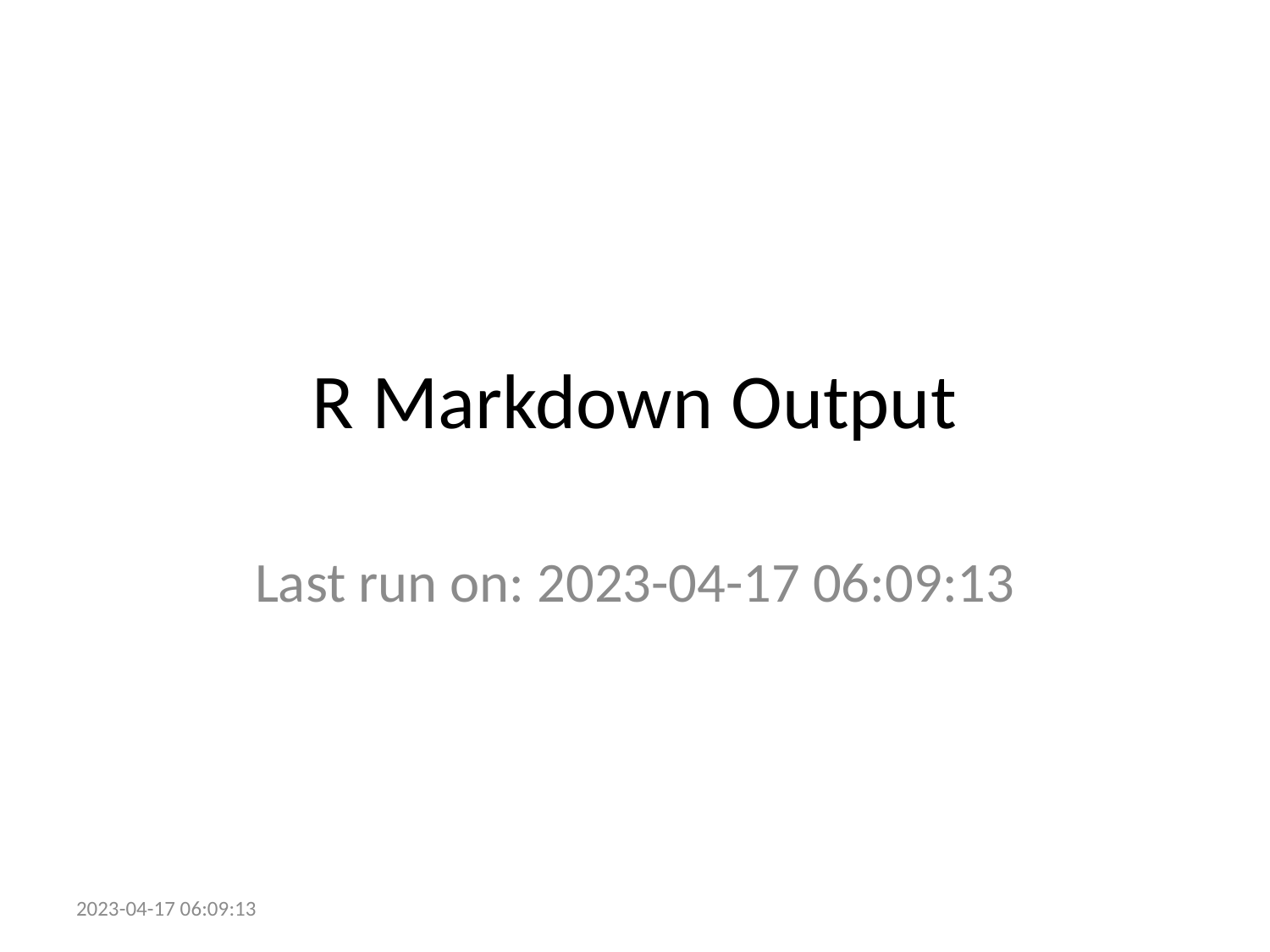

# R Markdown Output
Last run on: 2023-04-17 06:09:13
2023-04-17 06:09:13